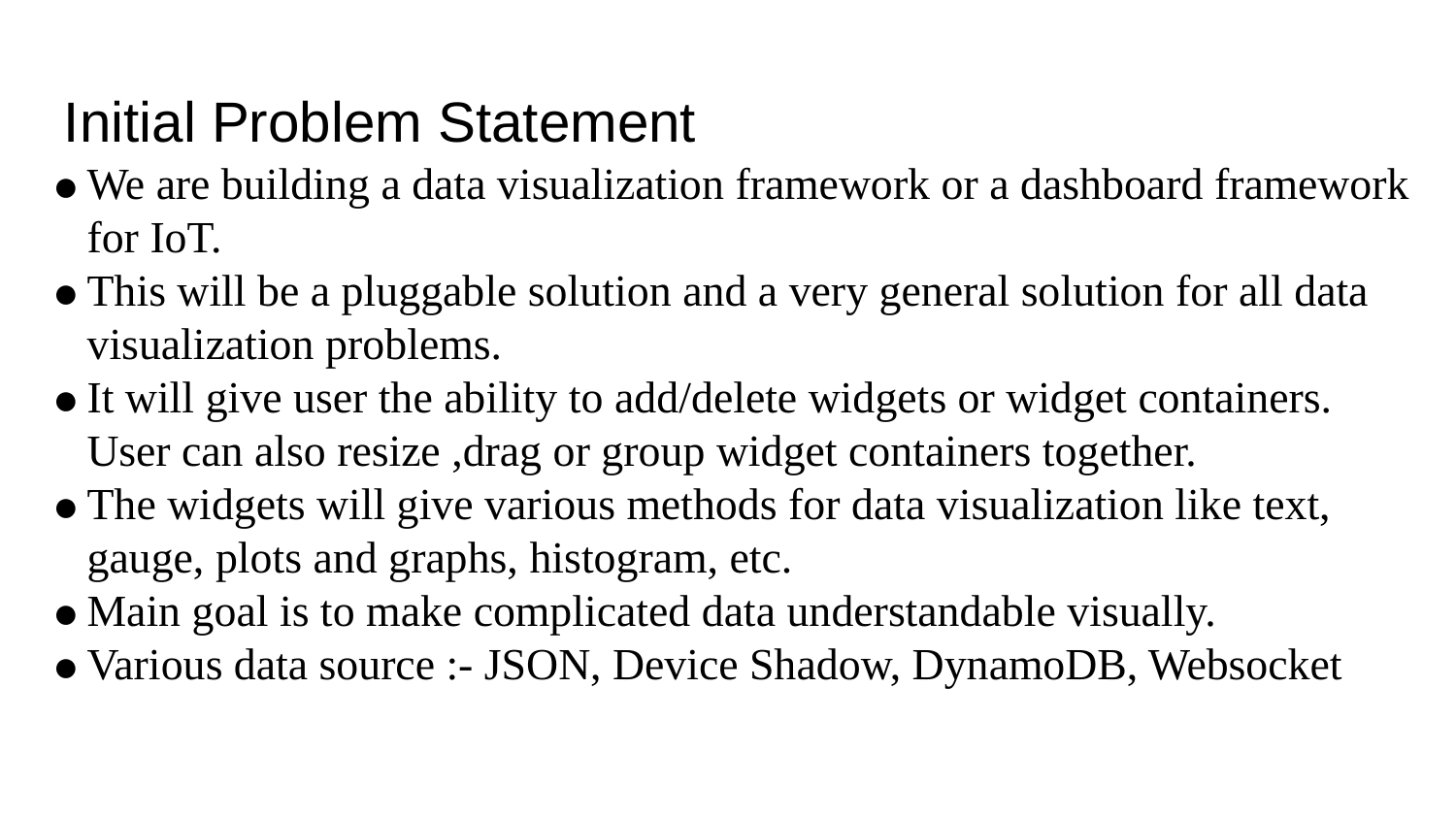

Initial Problem Statement
We are building a data visualization framework or a dashboard framework for IoT.
This will be a pluggable solution and a very general solution for all data visualization problems.
It will give user the ability to add/delete widgets or widget containers. User can also resize ,drag or group widget containers together.
The widgets will give various methods for data visualization like text, gauge, plots and graphs, histogram, etc.
Main goal is to make complicated data understandable visually.
Various data source :- JSON, Device Shadow, DynamoDB, Websocket